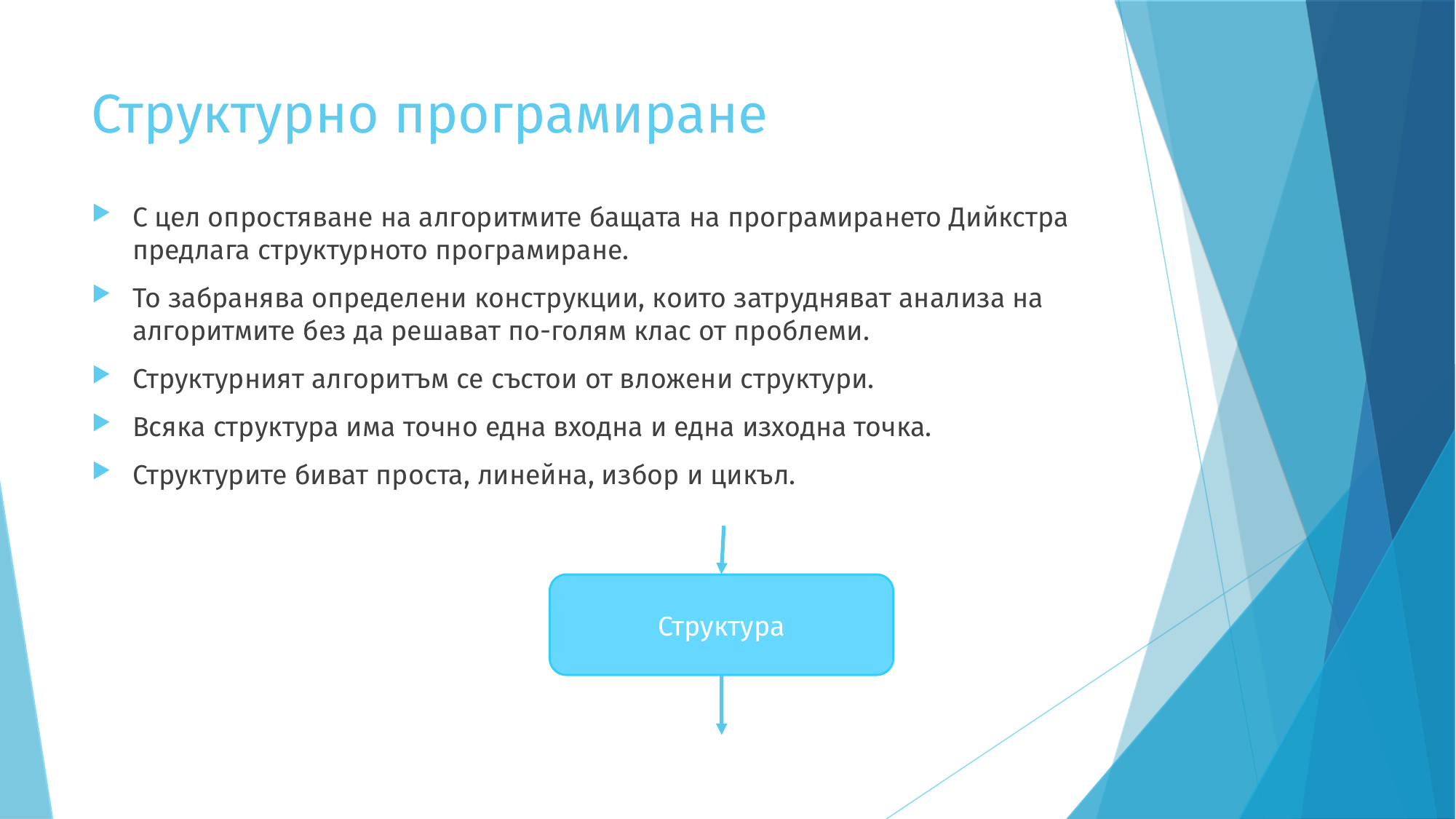

Структурно програмиране
С цел опростяване на алгоритмите бащата на програмирането Дийкстра предлага структурното програмиране.
То забранява определени конструкции, които затрудняват анализа на алгоритмите без да решават по-голям клас от проблеми.
Структурният алгоритъм се състои от вложени структури.
Всяка структура има точно една входна и една изходна точка.
Структурите биват проста, линейна, избор и цикъл.

Структура